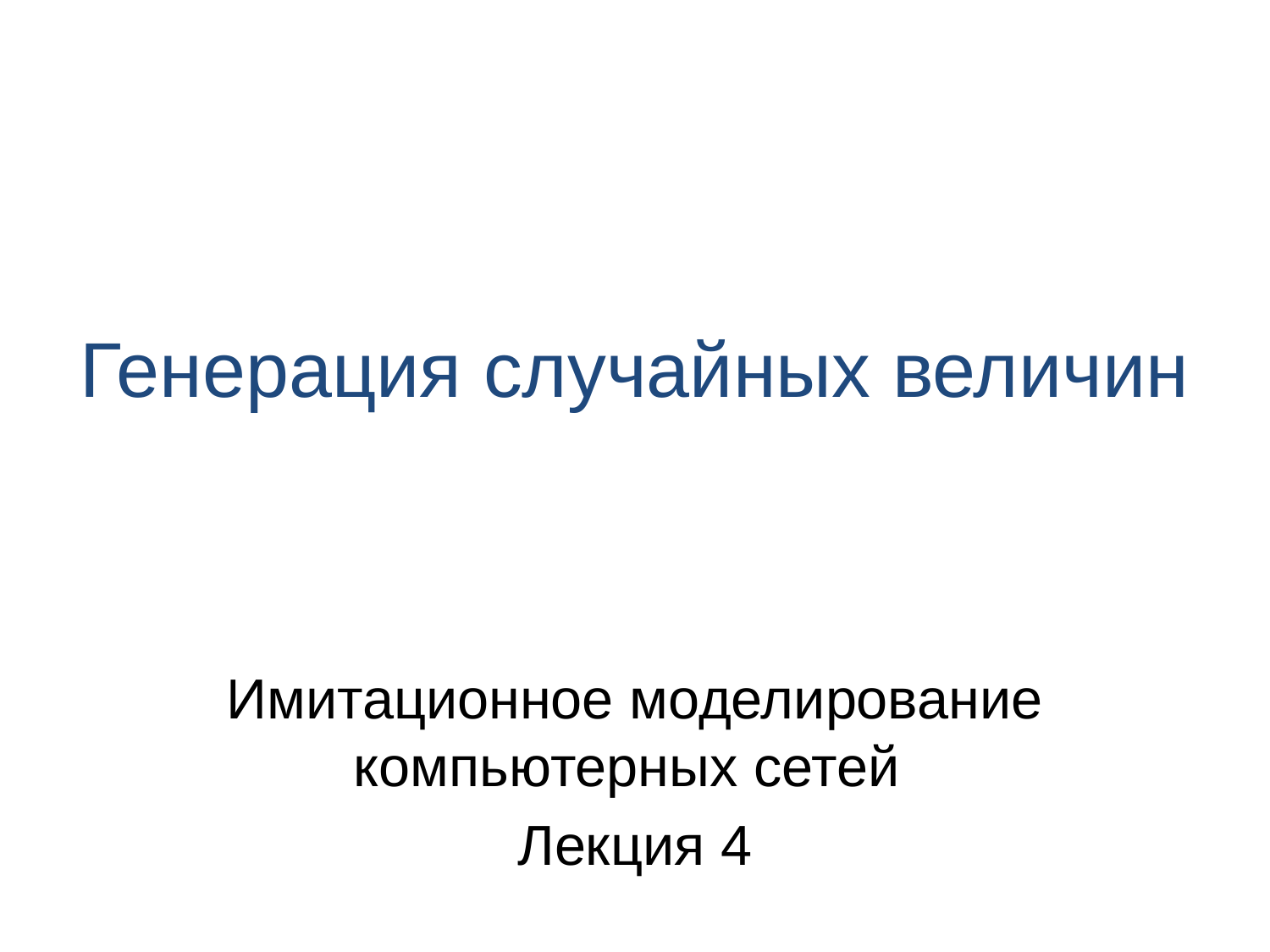

# Генерация случайных величин
Имитационное моделирование компьютерных сетей
Лекция 4